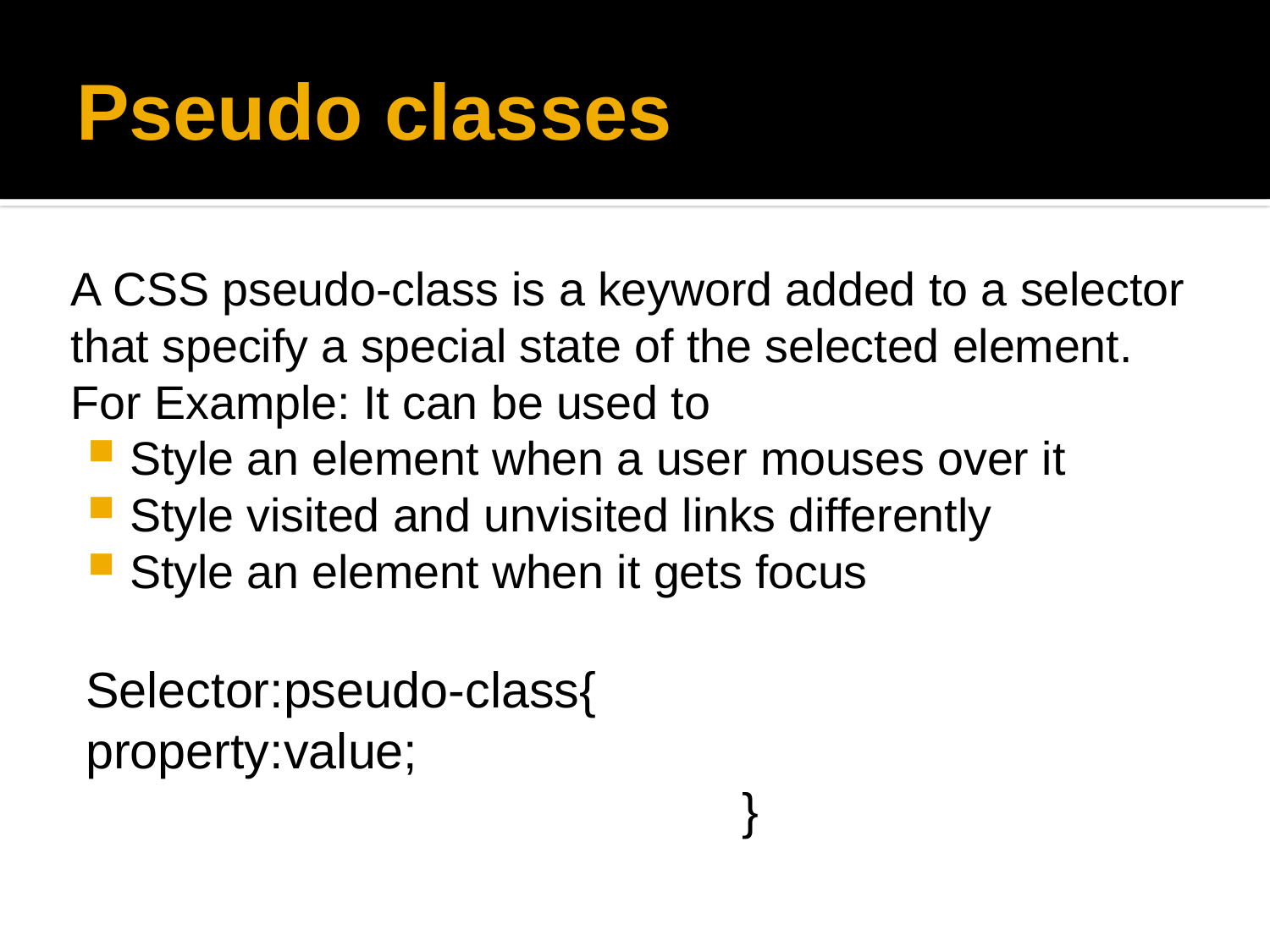

# Pseudo classes
A CSS pseudo-class is a keyword added to a selector that specify a special state of the selected element.
For Example: It can be used to
Style an element when a user mouses over it
Style visited and unvisited links differently
Style an element when it gets focus

Selector:pseudo-class{
	property:value;
                                               }